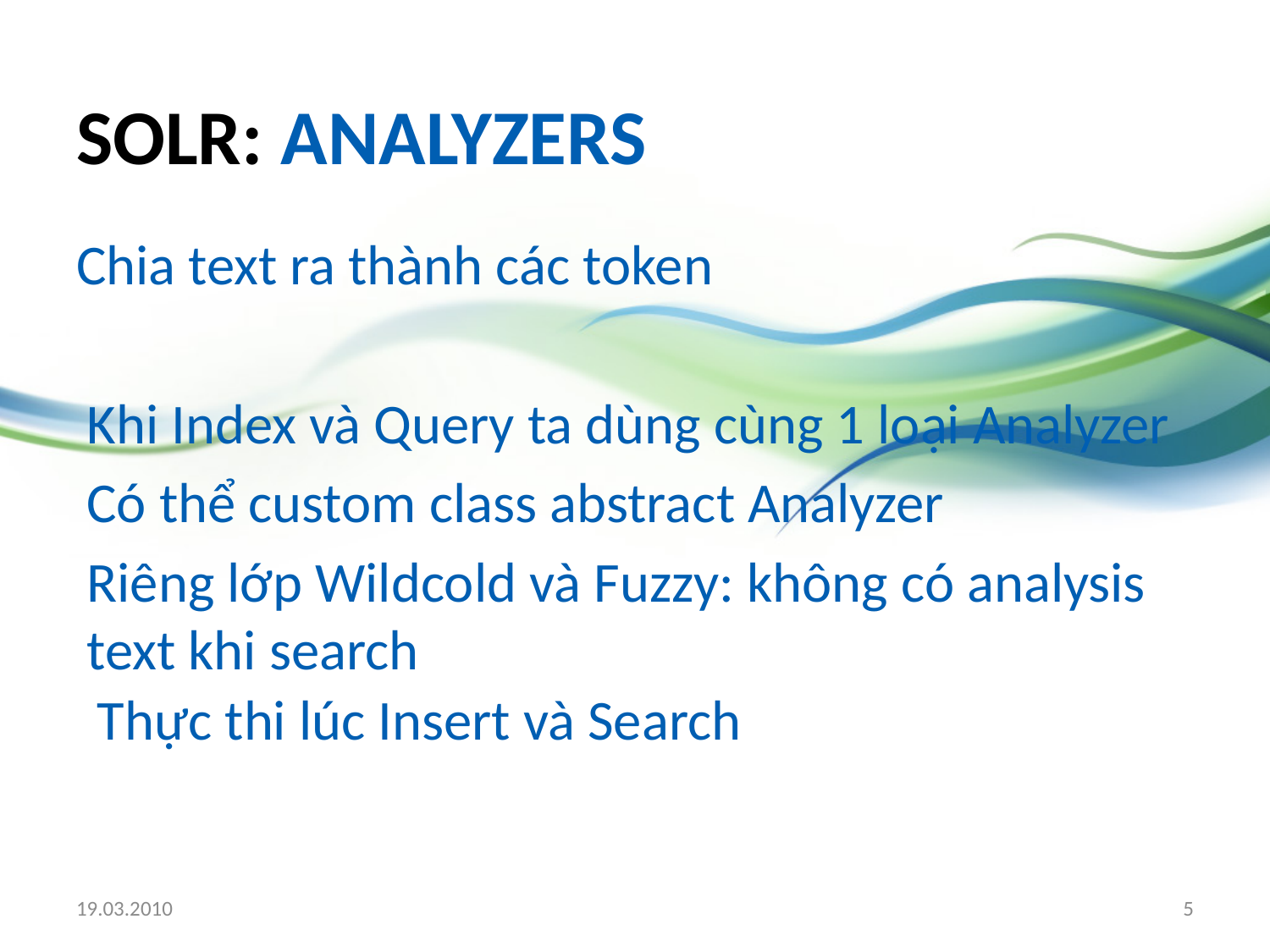

# SOLR: Analyzers
Chia text ra thành các token
Khi Index và Query ta dùng cùng 1 loại Analyzer
Có thể custom class abstract Analyzer
Riêng lớp Wildcold và Fuzzy: không có analysis text khi search

Thực thi lúc Insert và Search
19.03.2010
5